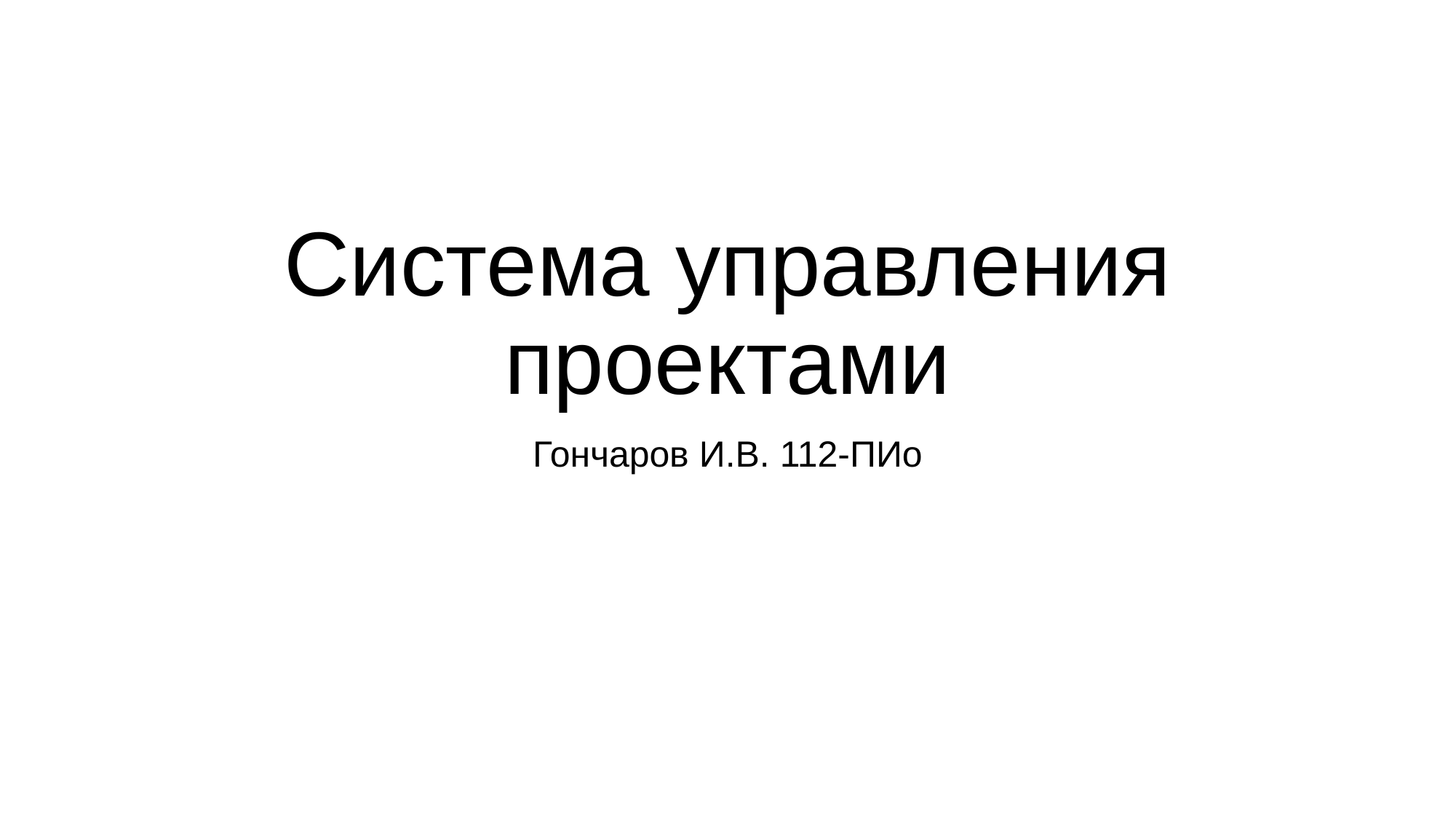

# Система управления проектами
Гончаров И.В. 112-ПИо